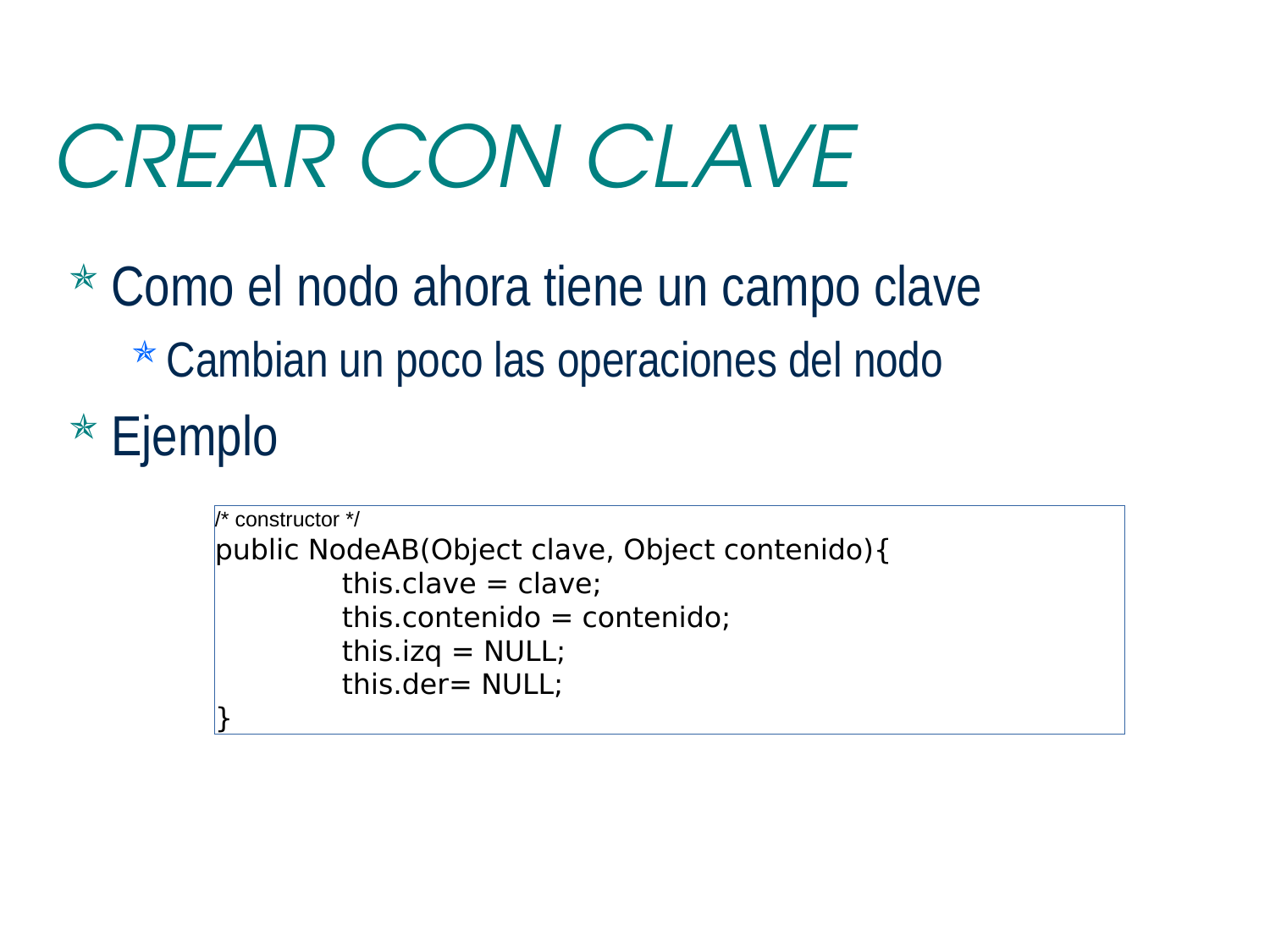

CREAR CON CLAVE
Como el nodo ahora tiene un campo clave
Cambian un poco las operaciones del nodo
Ejemplo
/* constructor */
public NodeAB(Object clave, Object contenido){
	this.clave = clave;
	this.contenido = contenido;
	this.izq = NULL;
	this.der= NULL;
}